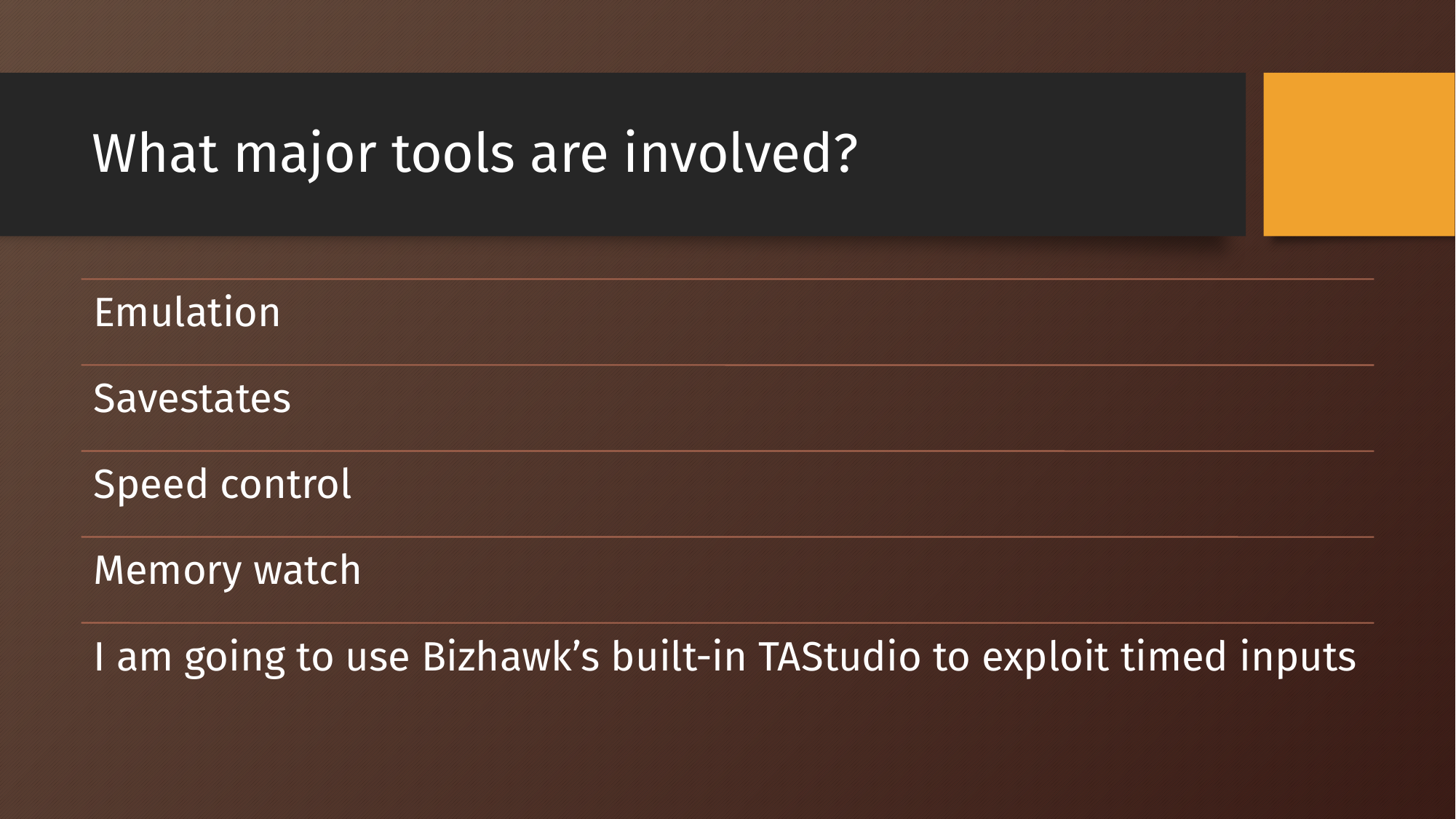

# What major tools are involved?
Emulation
Savestates
Speed control
Memory watch
I am going to use Bizhawk’s built-in TAStudio to exploit timed inputs